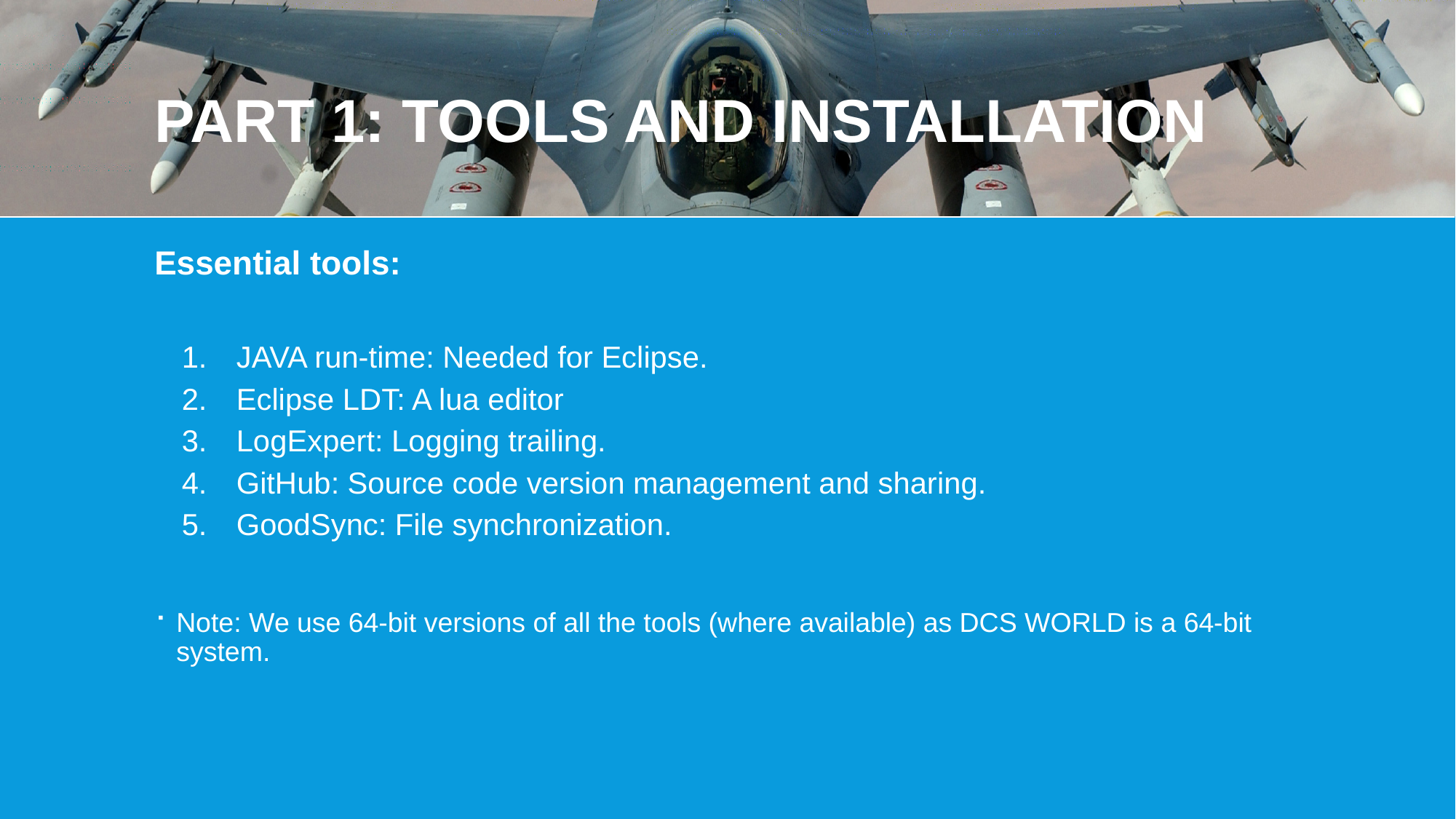

# Part 1: tools and installation
Essential tools:

JAVA run-time: Needed for Eclipse.
Eclipse LDT: A lua editor
LogExpert: Logging trailing.
GitHub: Source code version management and sharing.
GoodSync: File synchronization.

Note: We use 64-bit versions of all the tools (where available) as DCS WORLD is a 64-bit system.